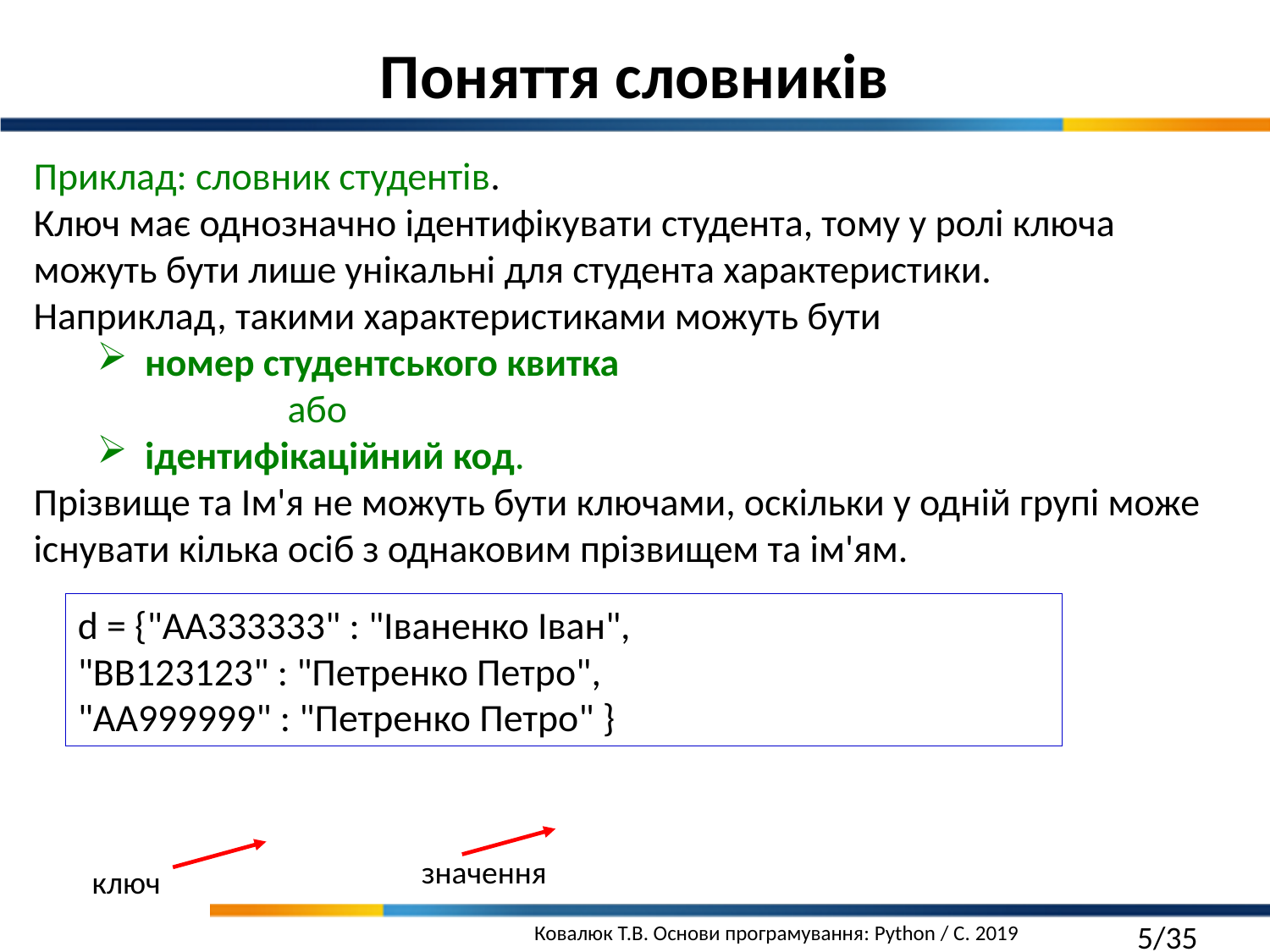

Поняття словників
Приклад: словник студентів.
Ключ має однозначно ідентифікувати студента, тому у ролі ключа можуть бути лише унікальні для студента характеристики.
Наприклад, такими характеристиками можуть бути
номер студентського квитка
або
ідентифікаційний код.
Прізвище та Ім'я не можуть бути ключами, оскільки у одній групі може існувати кілька осіб з однаковим прізвищем та ім'ям.
d = {"AA333333" : "Іваненко Іван",
"ВВ123123" : "Петренко Петро",
"AA999999" : "Петренко Петро" }
значення
ключ